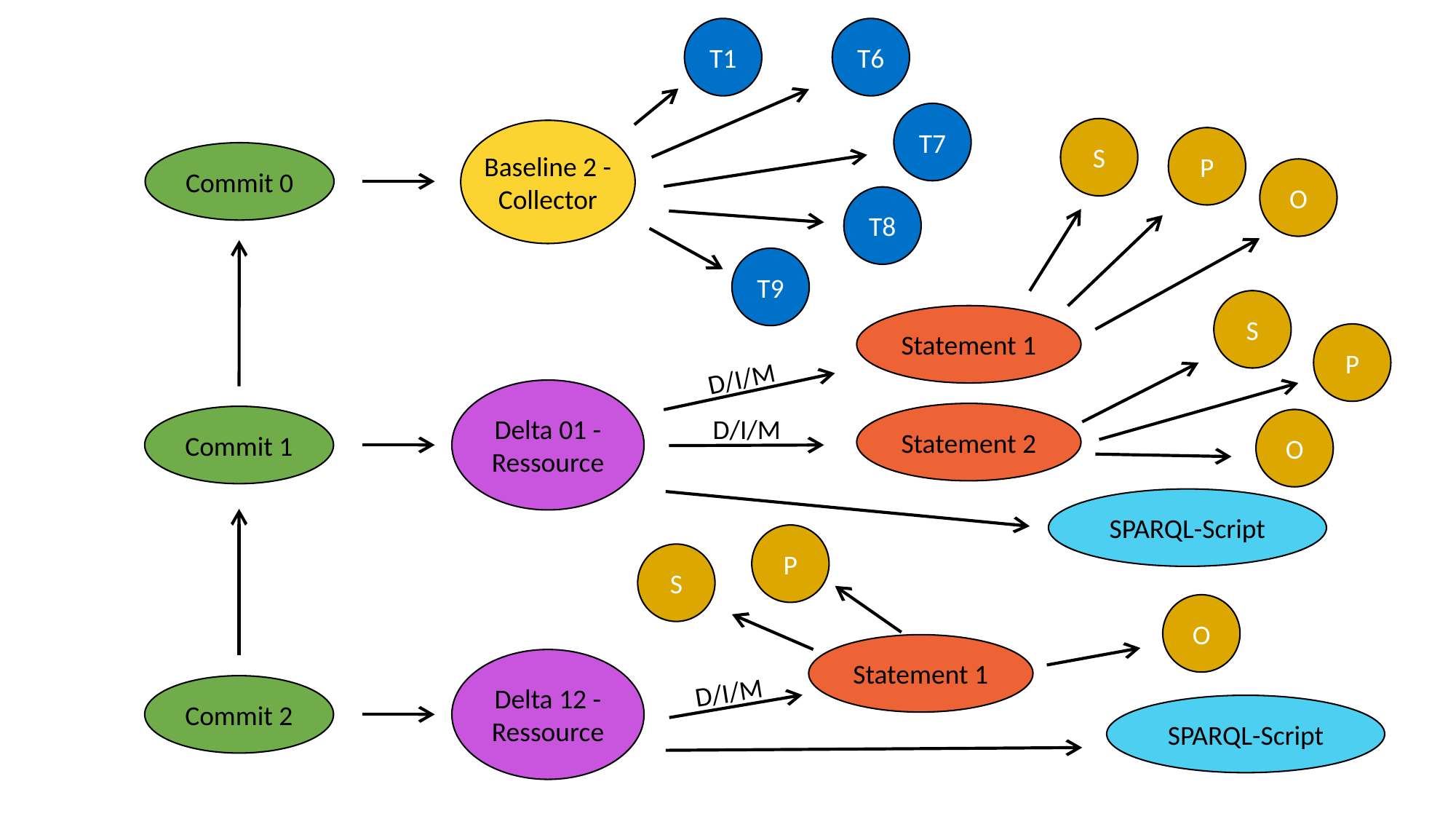

T1
T6
T7
S
Baseline 2 -
Collector
P
Commit 0
O
T8
T9
S
Statement 1
P
D/I/M
Delta 01 -Ressource
Statement 2
Commit 1
D/I/M
O
SPARQL-Script
P
S
O
Statement 1
Delta 12 -Ressource
D/I/M
Commit 2
SPARQL-Script